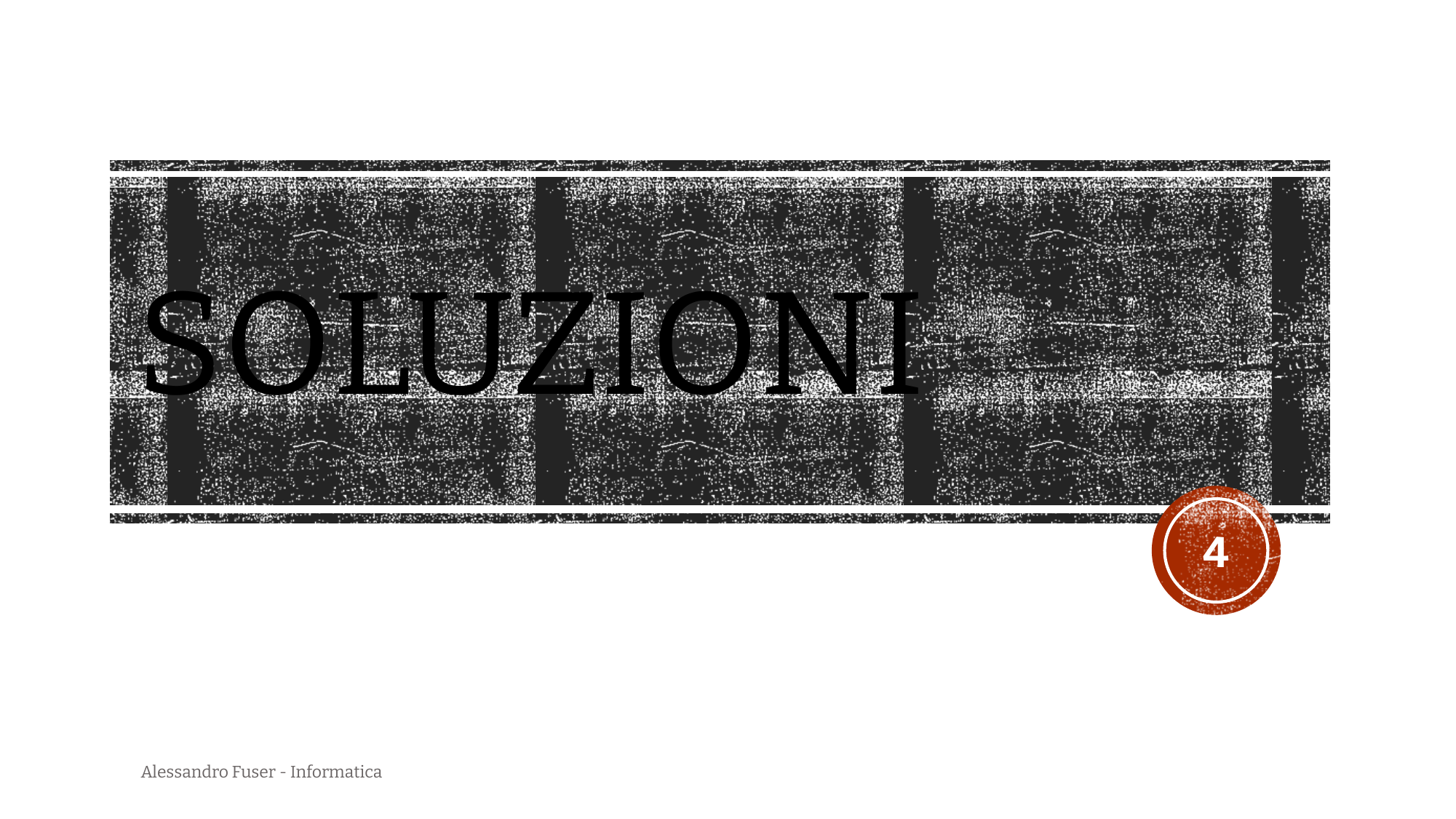

# soluzioni
4

Alessandro Fuser - Informatica